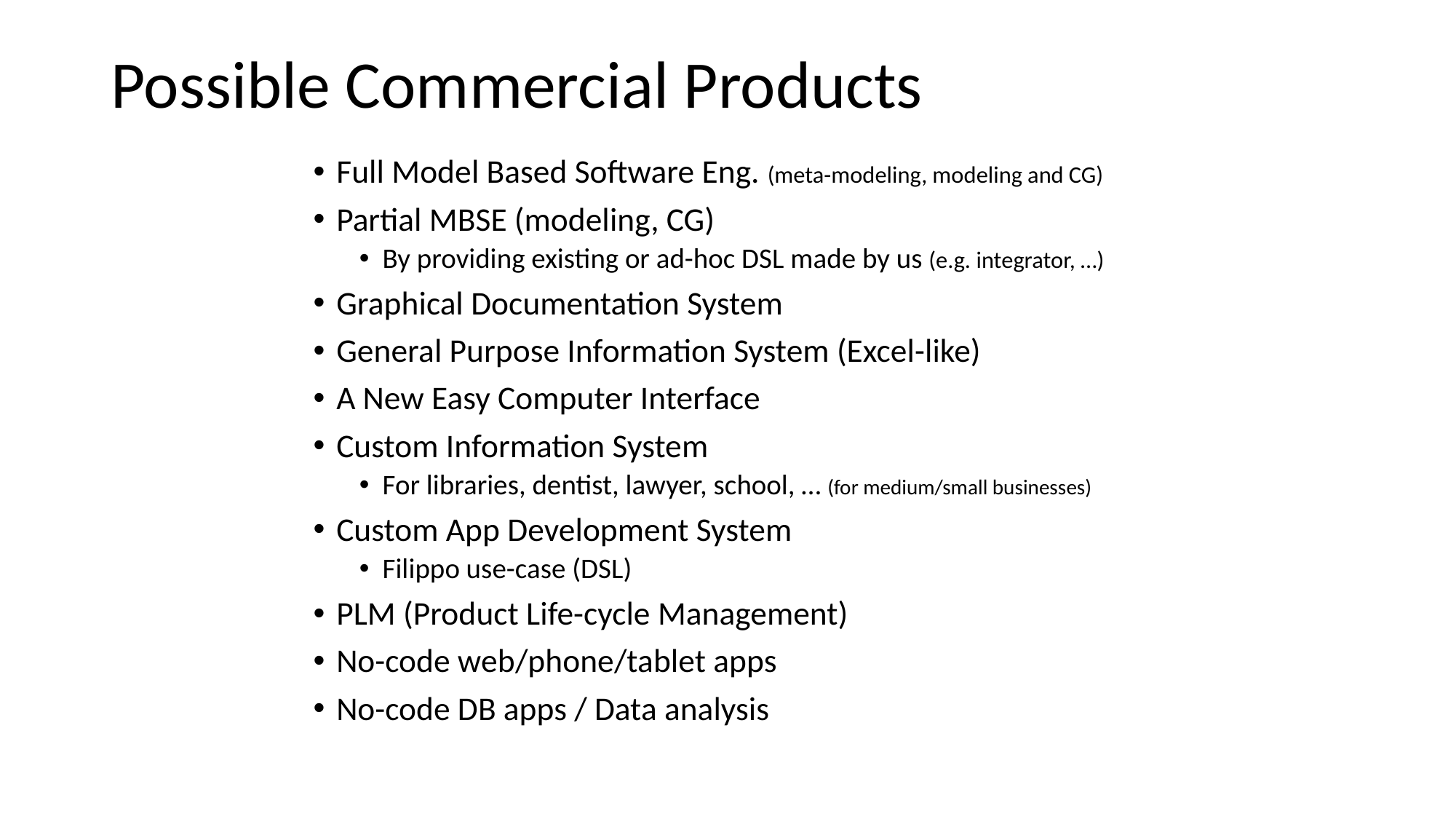

# Possible Commercial Products
Full Model Based Software Eng. (meta-modeling, modeling and CG)
Partial MBSE (modeling, CG)
By providing existing or ad-hoc DSL made by us (e.g. integrator, …)
Graphical Documentation System
General Purpose Information System (Excel-like)
A New Easy Computer Interface
Custom Information System
For libraries, dentist, lawyer, school, … (for medium/small businesses)
Custom App Development System
Filippo use-case (DSL)
PLM (Product Life-cycle Management)
No-code web/phone/tablet apps
No-code DB apps / Data analysis